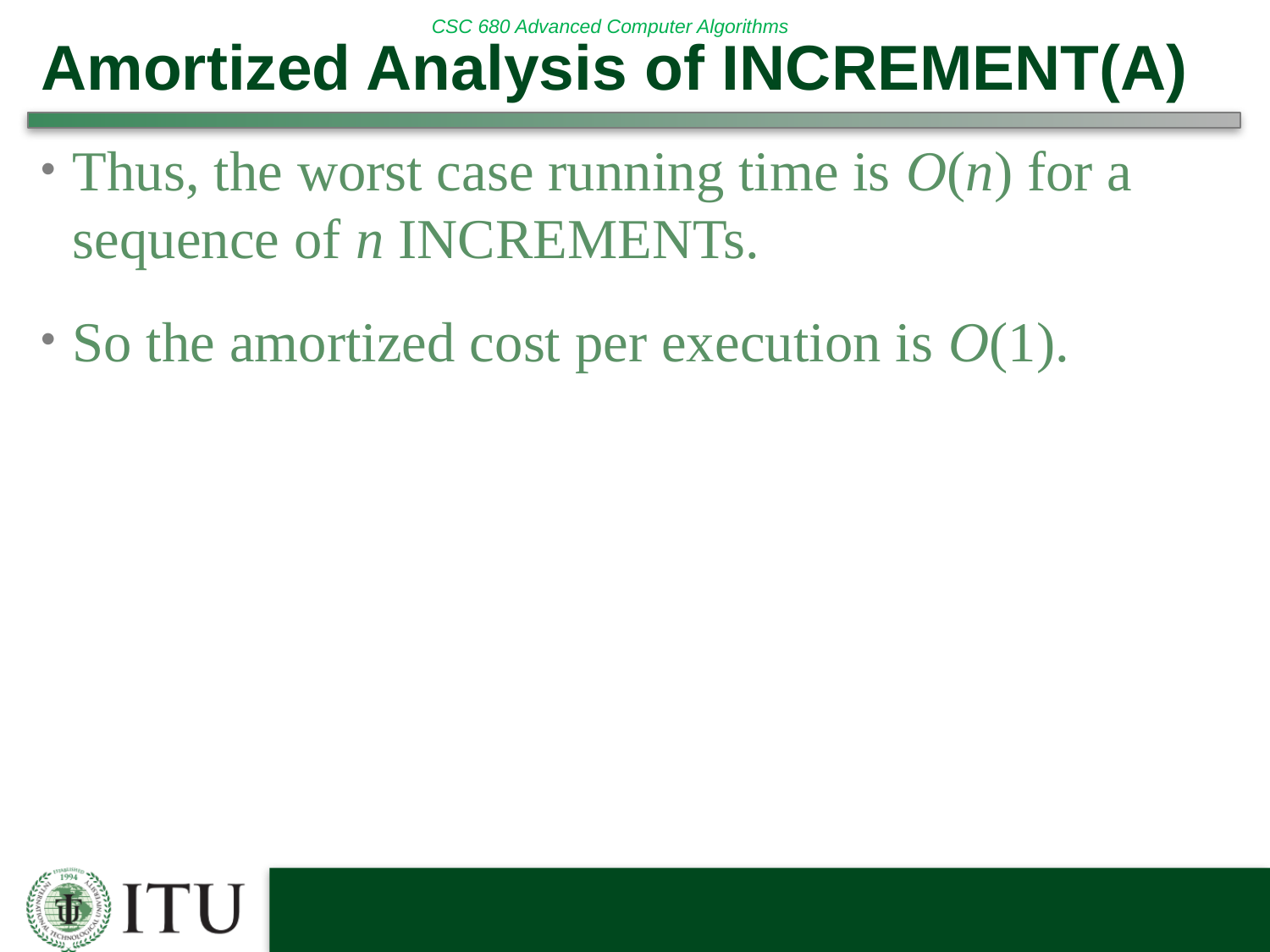

# Amortized Analysis of INCREMENT(A)
Thus, the worst case running time is O(n) for a sequence of n INCREMENTs.
So the amortized cost per execution is O(1).